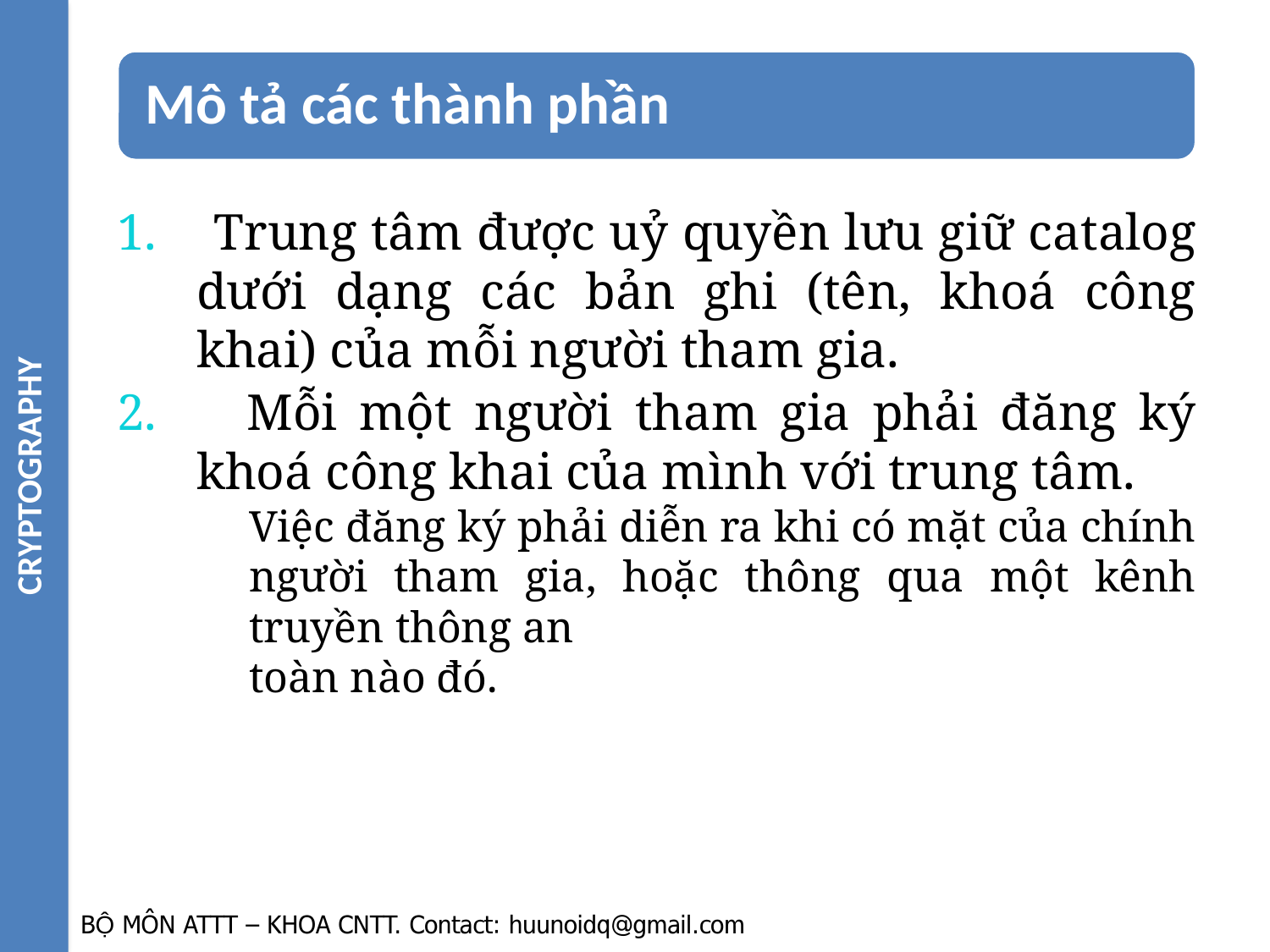

CRYPTOGRAPHY
Mô tả các thành phần
1.    Trung tâm được uỷ quyền lưu giữ catalog dưới dạng các bản ghi (tên, khoá công khai) của mỗi người tham gia.
2.    Mỗi một người tham gia phải đăng ký khoá công khai của mình với trung tâm.
Việc đăng ký phải diễn ra khi có mặt của chính người tham gia, hoặc thông qua một kênh truyền thông an
toàn nào đó.
BỘ MÔN ATTT – KHOA CNTT. Contact: huunoidq@gmail.com